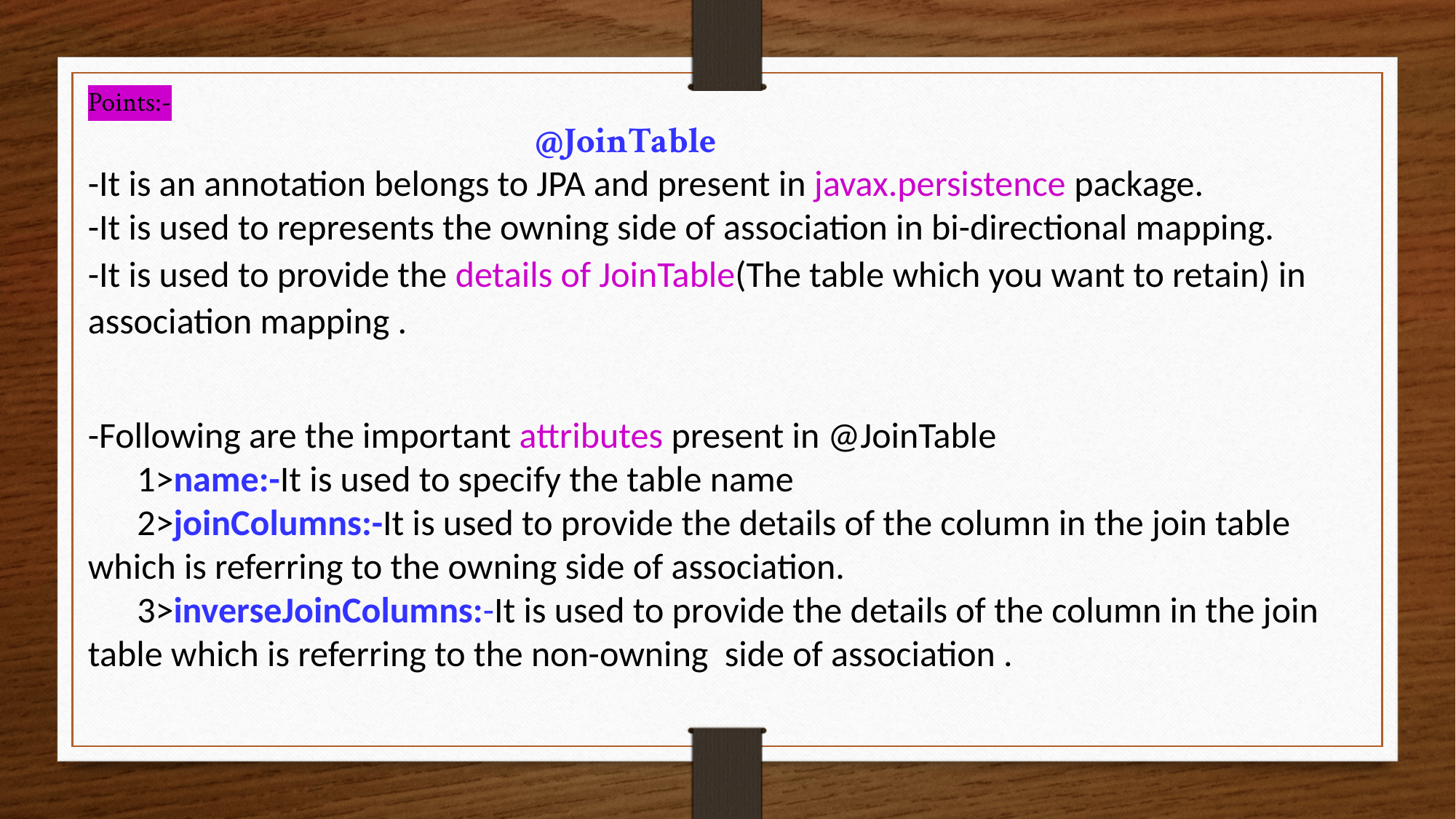

Points:-
                                                            @JoinTable
-It is an annotation belongs to JPA and present in javax.persistence package.
-It is used to represents the owning side of association in bi-directional mapping.
-It is used to provide the details of JoinTable(The table which you want to retain) in association mapping .

-Following are the important attributes present in @JoinTable
      1>name:-It is used to specify the table name
      2>joinColumns:-It is used to provide the details of the column in the join table which is referring to the owning side of association.
      3>inverseJoinColumns:-It is used to provide the details of the column in the join table which is referring to the non-owning  side of association .